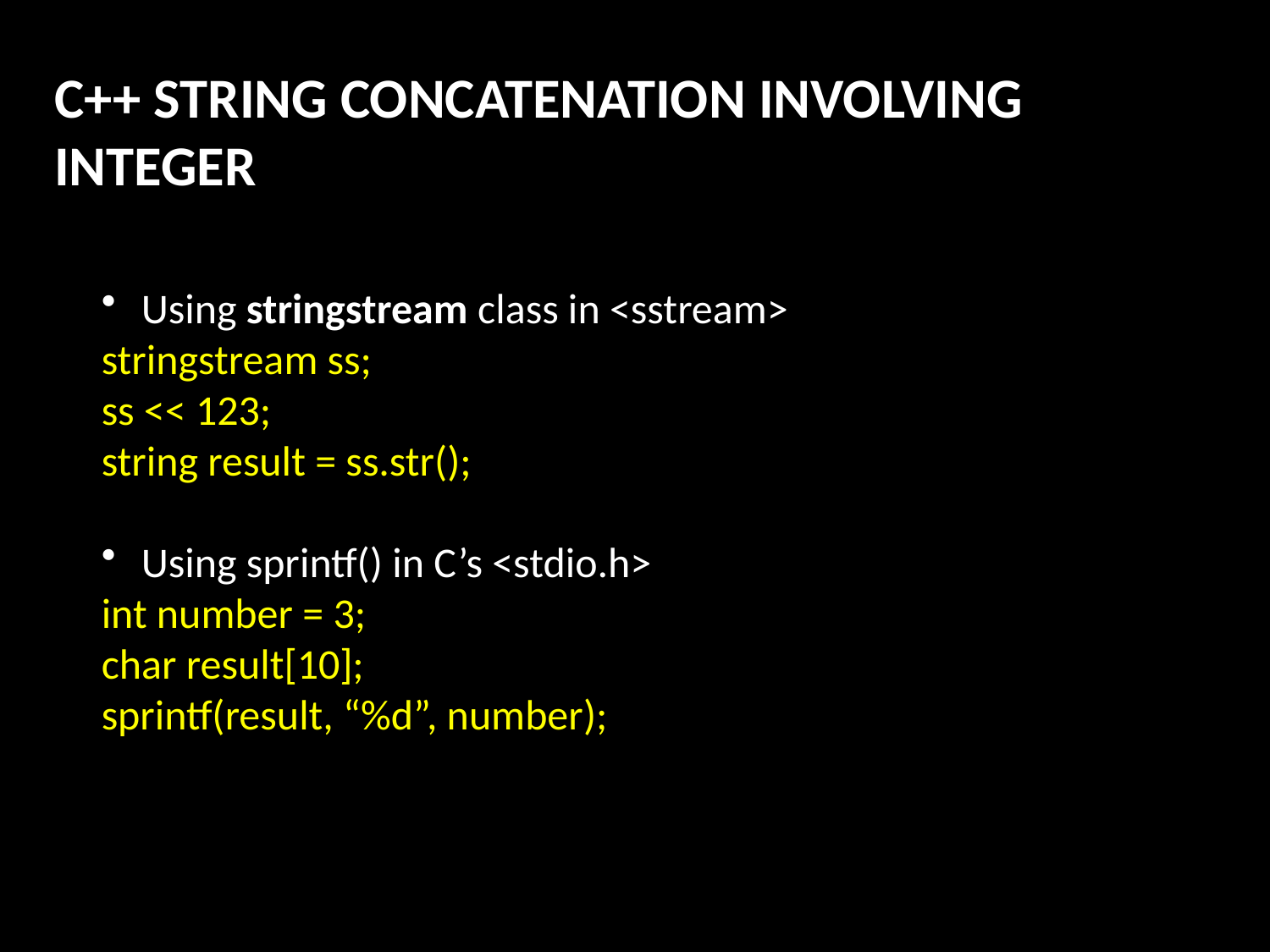

C++ STRING CONCATENATION INVOLVING INTEGER
Using stringstream class in <sstream>
stringstream ss;
ss << 123;
string result = ss.str();

Using sprintf() in C’s <stdio.h>
int number = 3;
char result[10];
sprintf(result, “%d”, number);